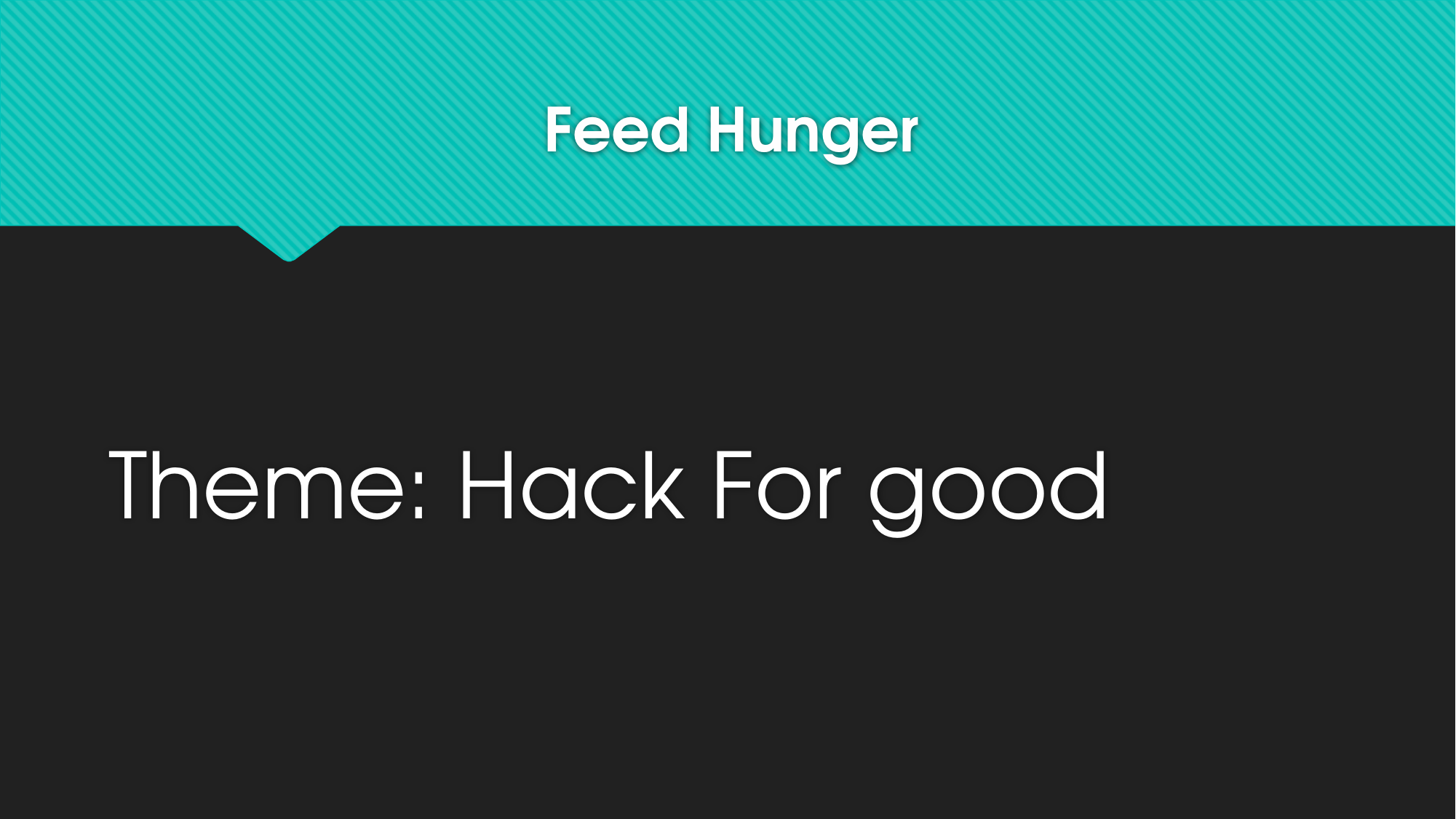

# Feed Hunger
Theme: Hack For good